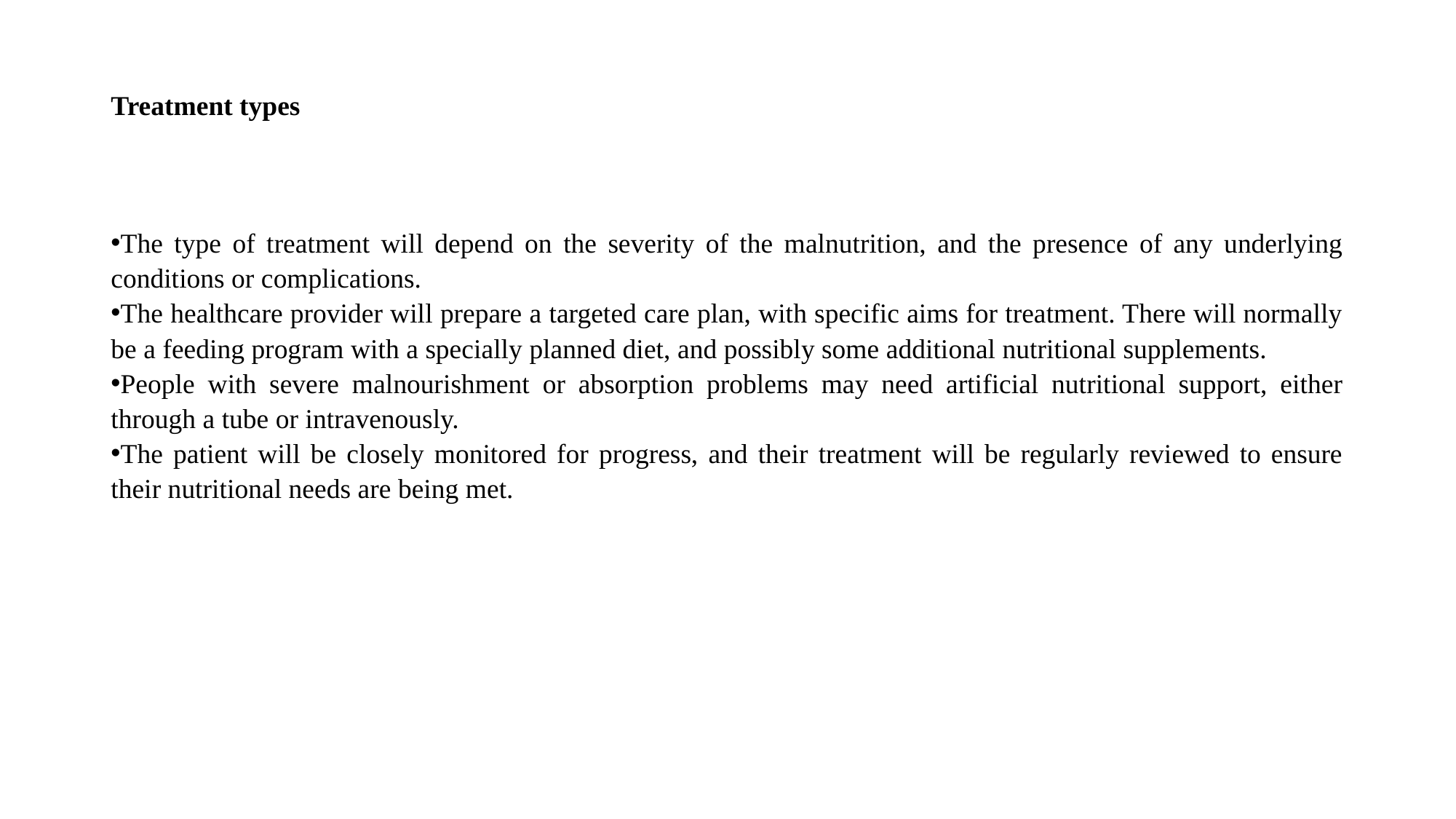

# Treatment types
The type of treatment will depend on the severity of the malnutrition, and the presence of any underlying conditions or complications.
The healthcare provider will prepare a targeted care plan, with specific aims for treatment. There will normally be a feeding program with a specially planned diet, and possibly some additional nutritional supplements.
People with severe malnourishment or absorption problems may need artificial nutritional support, either through a tube or intravenously.
The patient will be closely monitored for progress, and their treatment will be regularly reviewed to ensure their nutritional needs are being met.